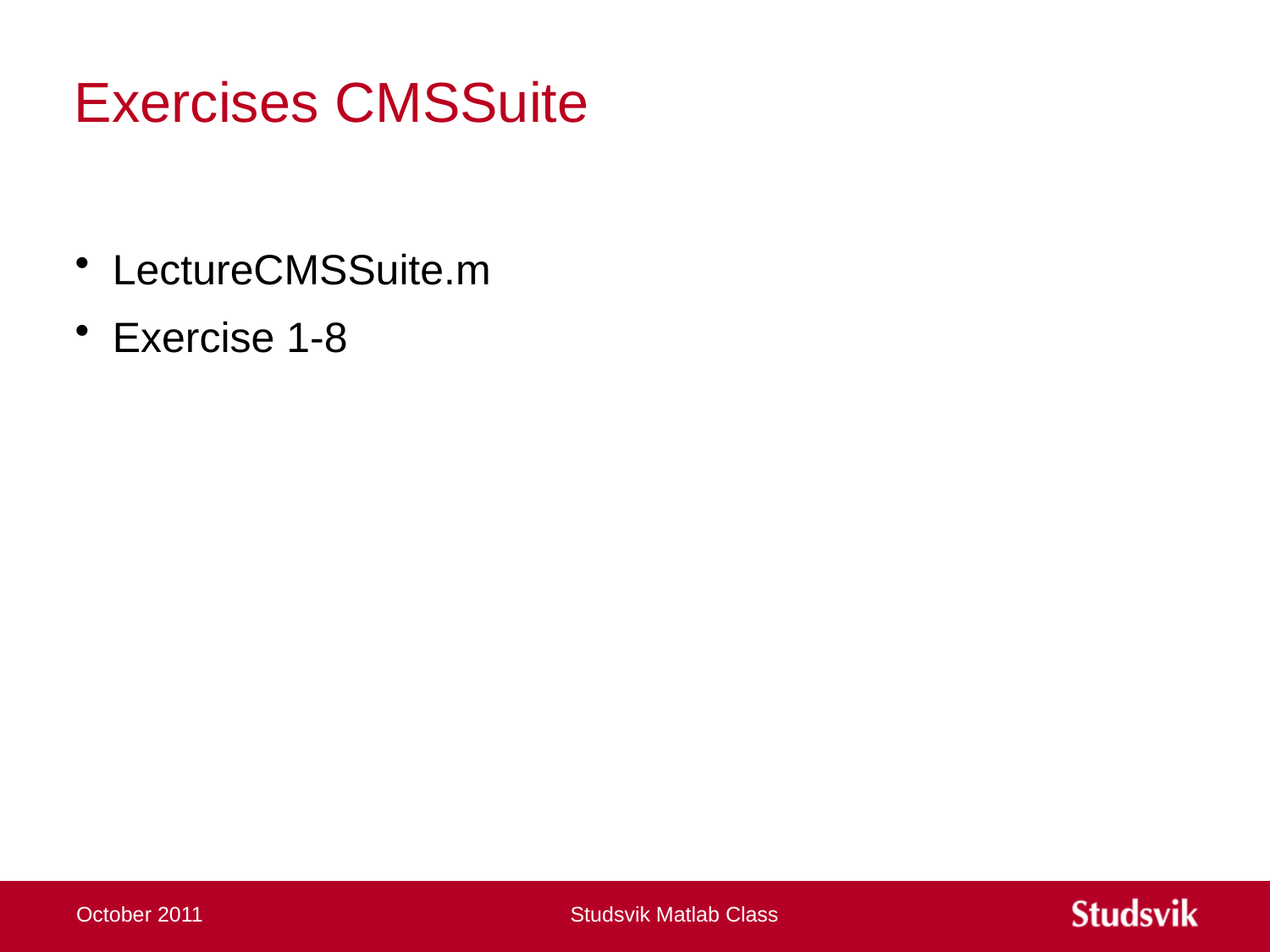

# Exercises CMSSuite
LectureCMSSuite.m
Exercise 1-8
October 2011
Studsvik Matlab Class